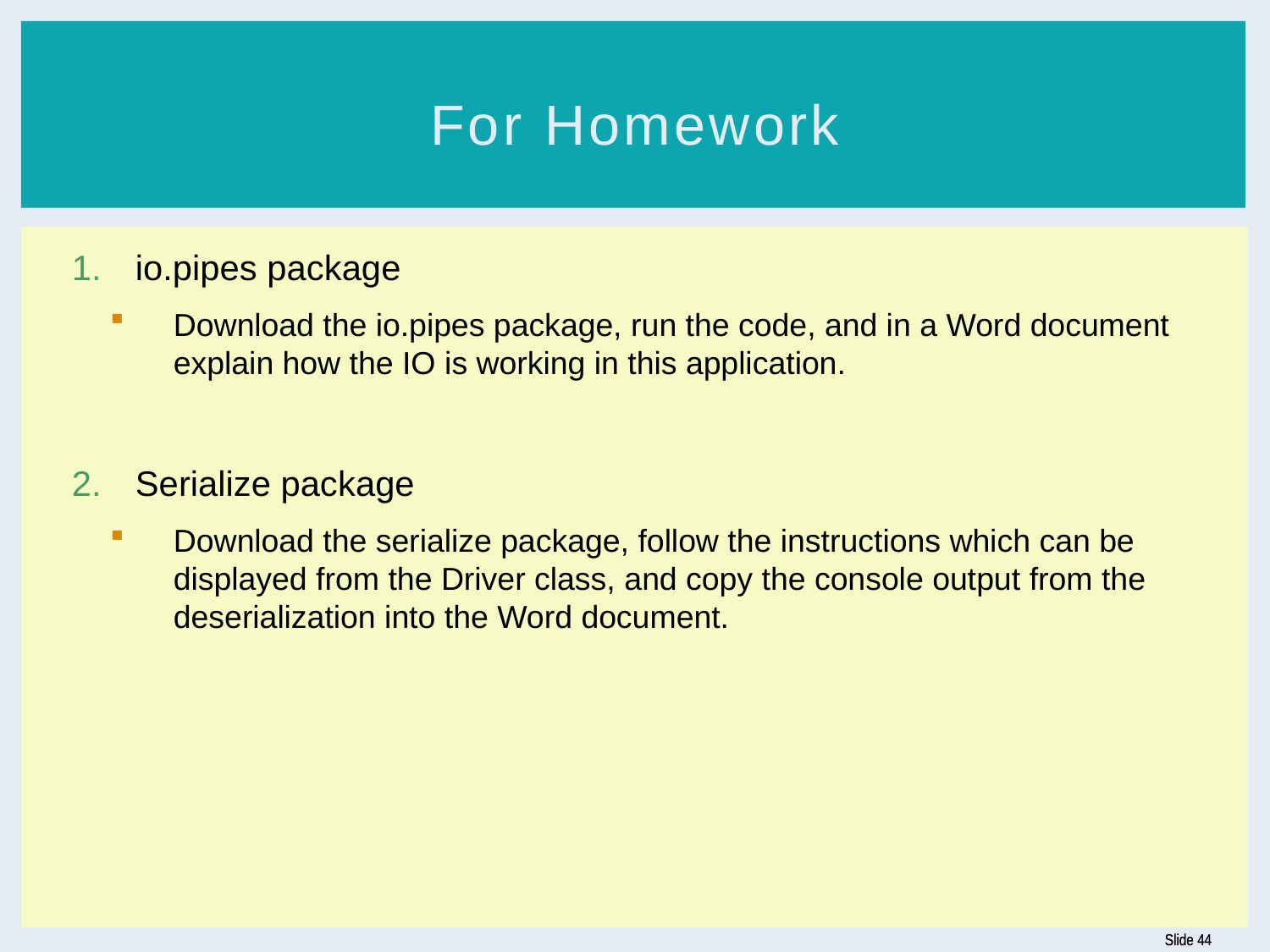

# For Homework
io.pipes package
Download the io.pipes package, run the code, and in a Word document explain how the IO is working in this application.

Serialize package
Download the serialize package, follow the instructions which can be displayed from the Driver class, and copy the console output from the deserialization into the Word document.